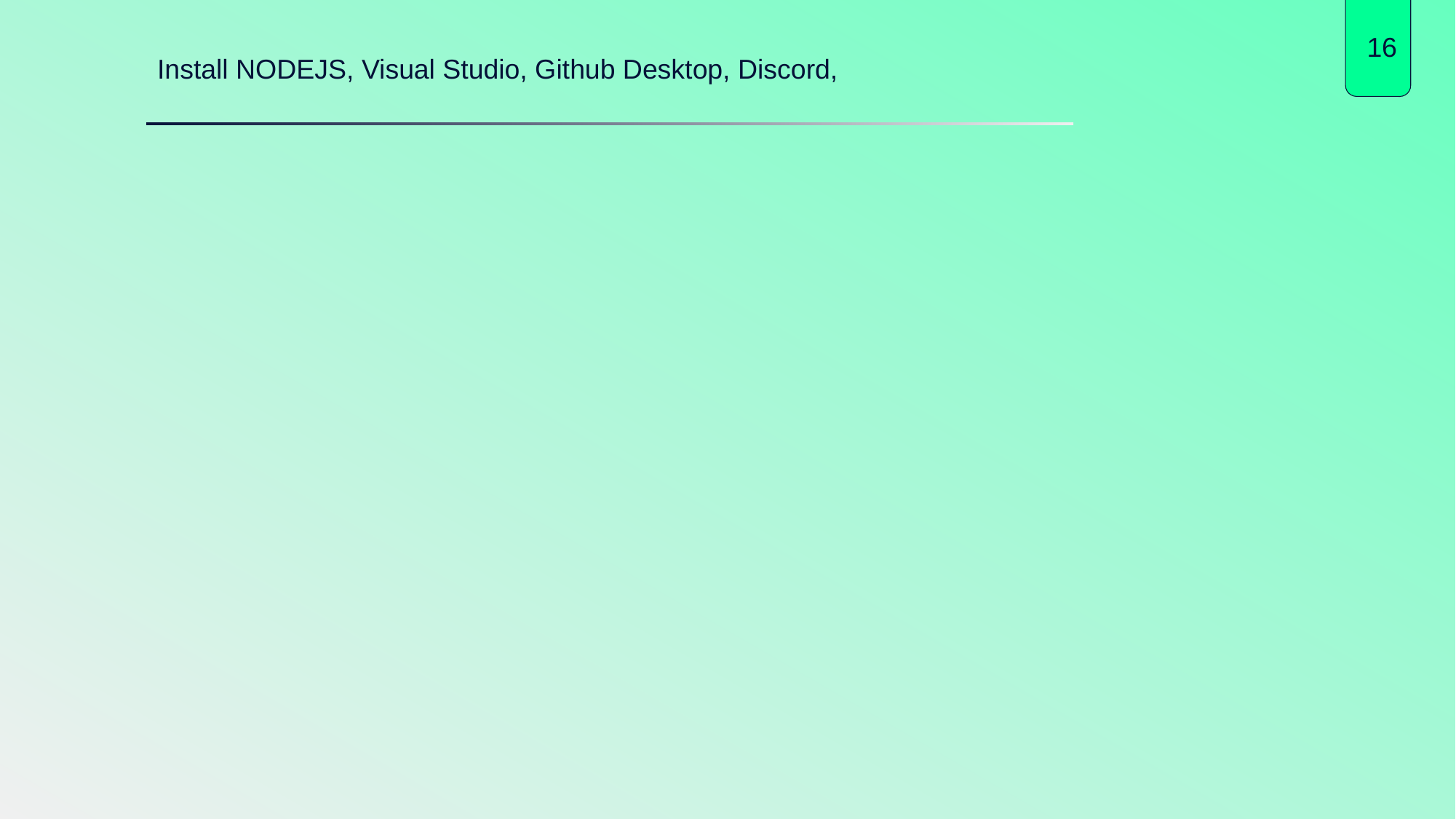

16
Install NODEJS, Visual Studio, Github Desktop, Discord,